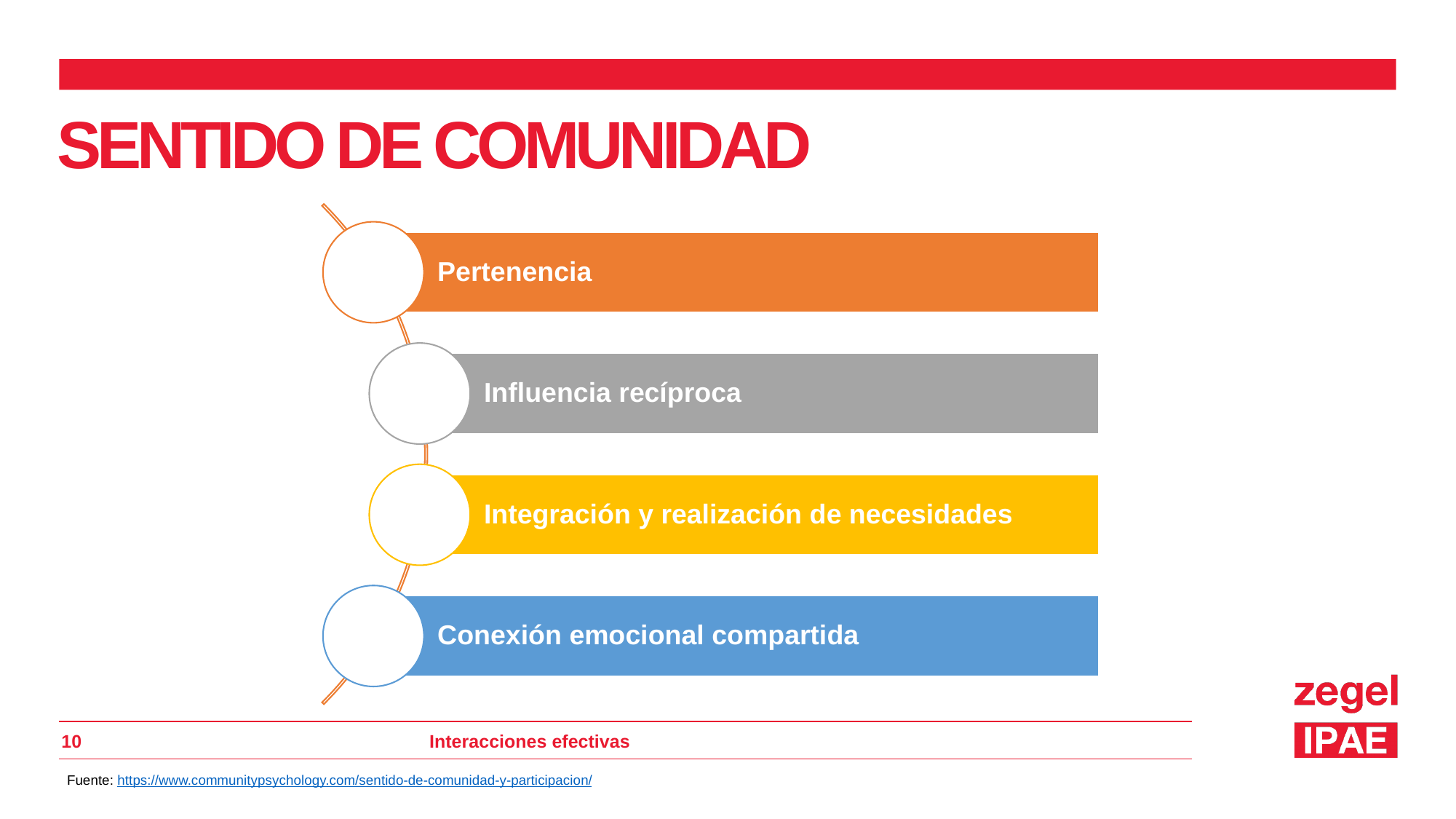

SENTIDO DE COMUNIDAD

Pertenencia
Influencia recíproca
Integración y realización de necesidades
Conexión emocional compartida
10
Interacciones efectivas
Fuente: https://www.communitypsychology.com/sentido-de-comunidad-y-participacion/